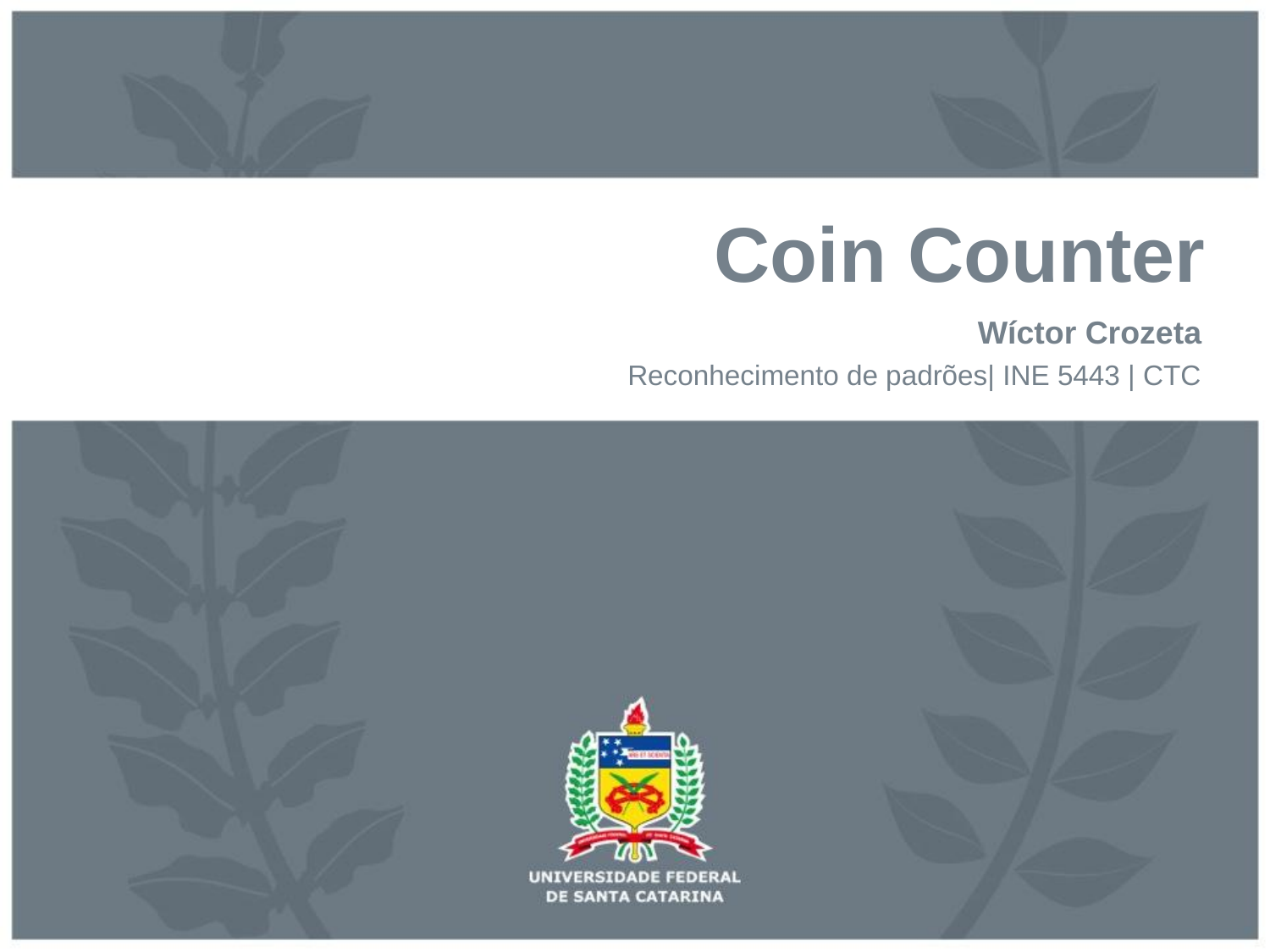

# Coin Counter
Wíctor Crozeta
Reconhecimento de padrões| INE 5443 | CTC